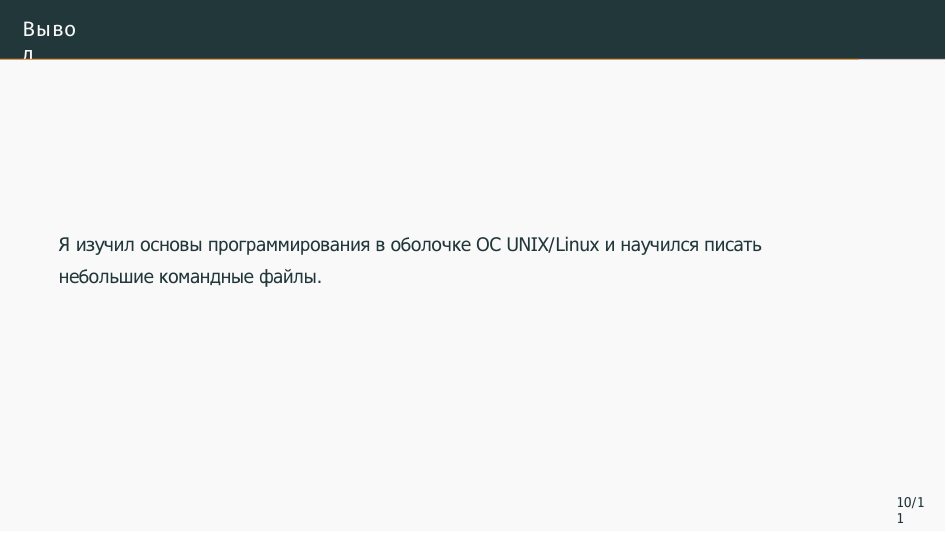

Вывод

Я изучил основы программирования в оболочке ОС UNIX/Linux и научился писать небольшие командные файлы.
10/11